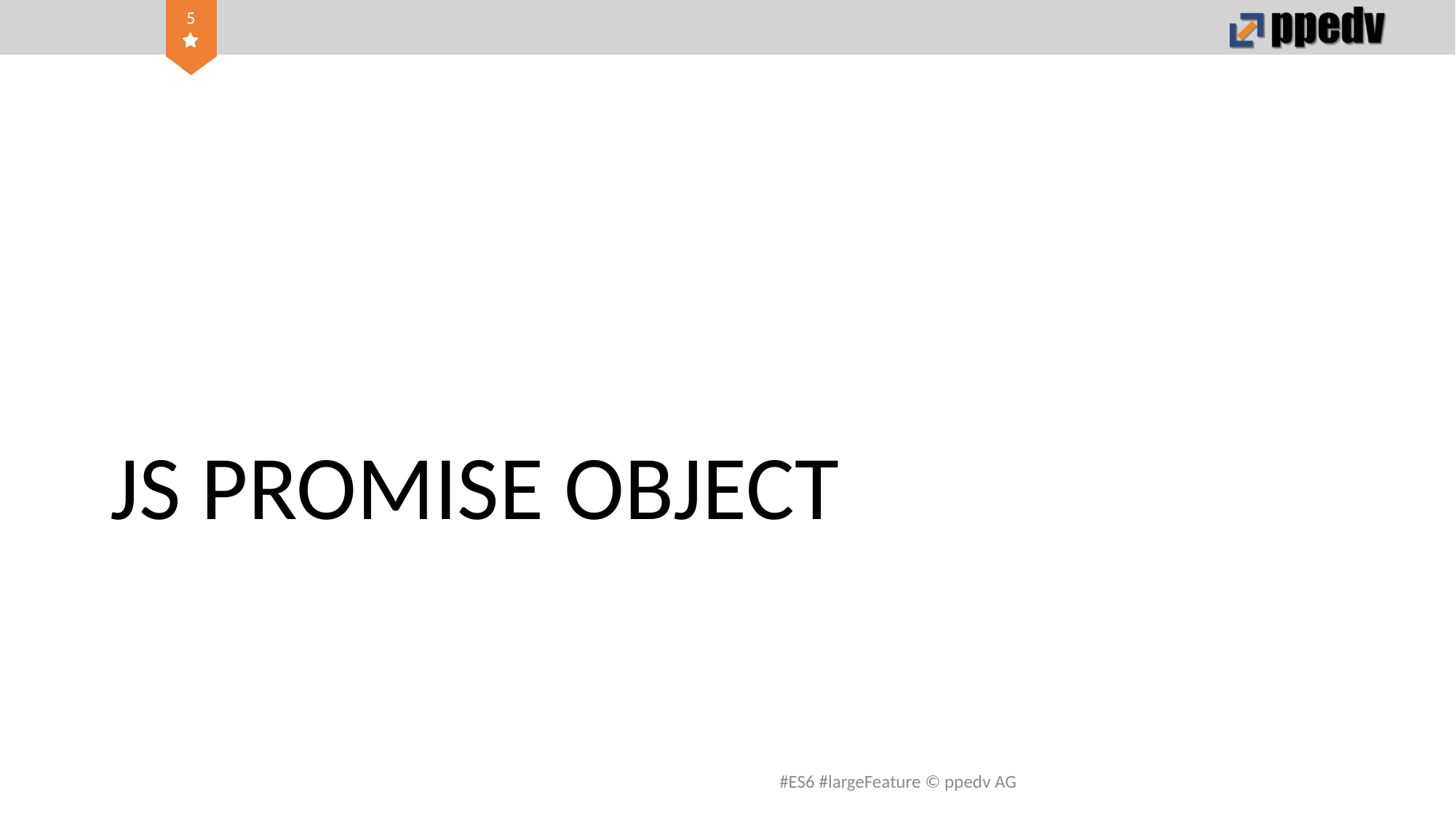

# JS PROMISE OBJECT

#ES6 #largeFeature © ppedv AG